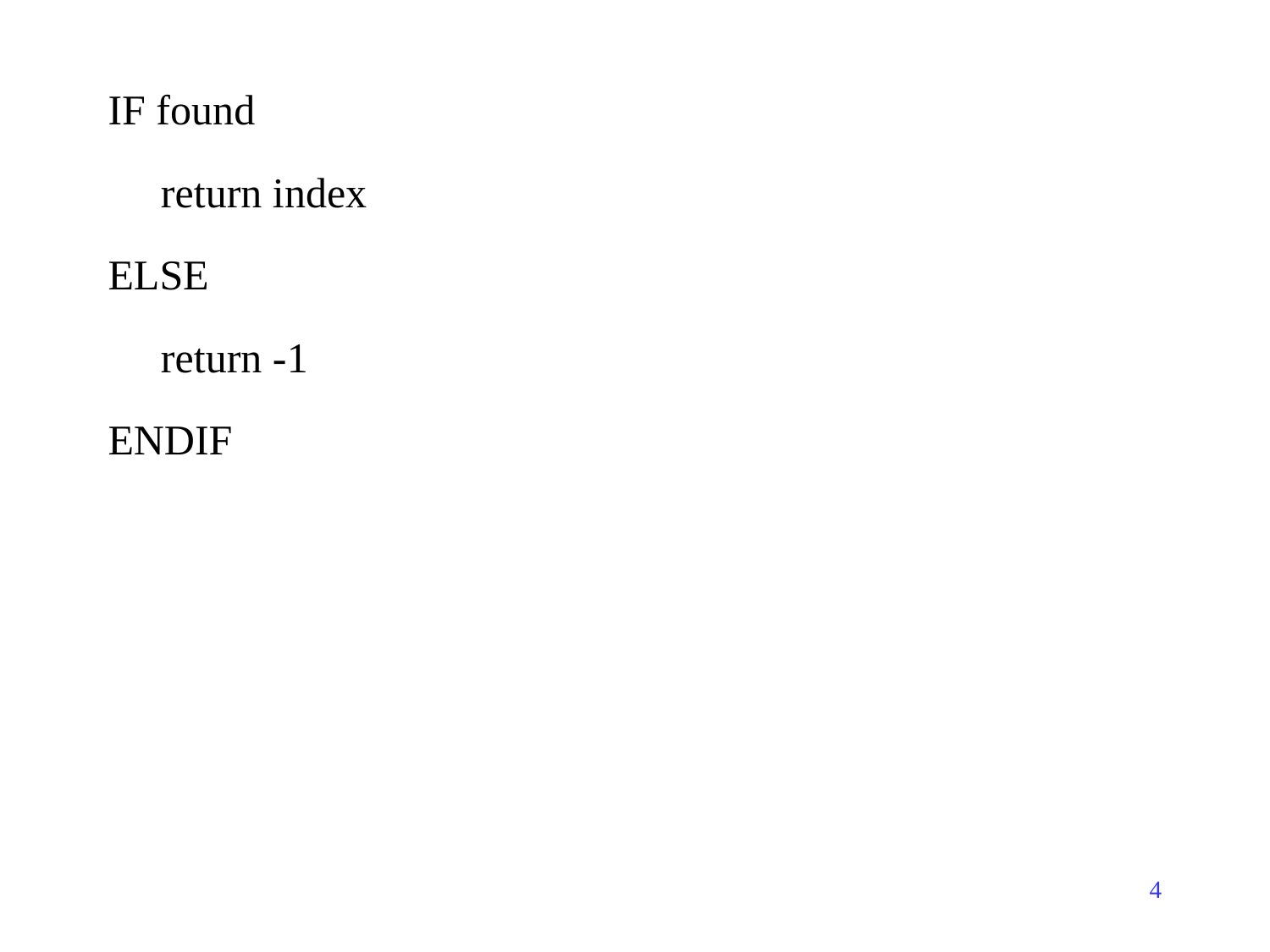

IF found
     return index
ELSE
     return -1
ENDIF

4